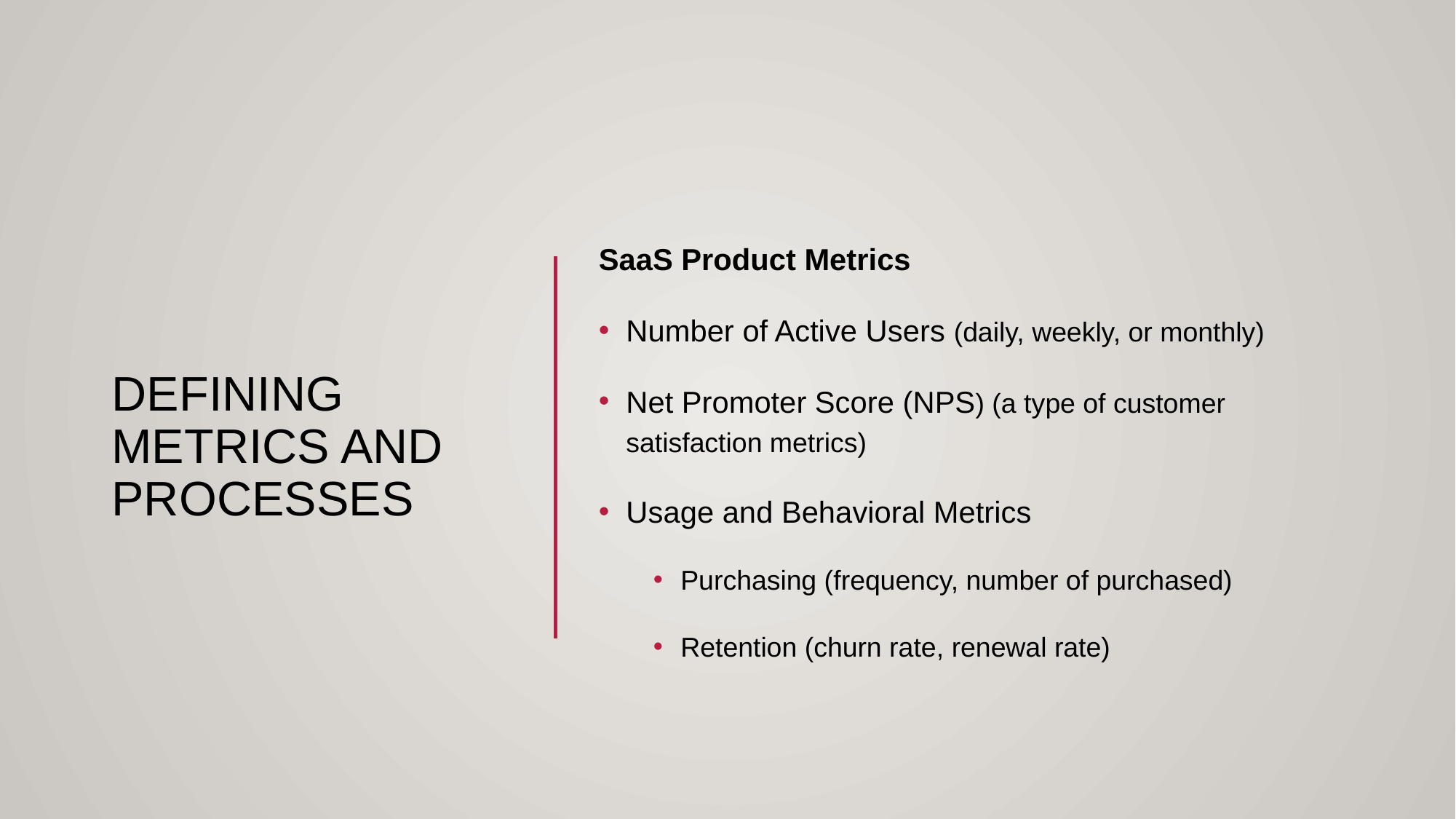

# Defining metrics and processes
SaaS Product Metrics
Number of Active Users (daily, weekly, or monthly)
Net Promoter Score (NPS) (a type of customer satisfaction metrics)
Usage and Behavioral Metrics
Purchasing (frequency, number of purchased)
Retention (churn rate, renewal rate)